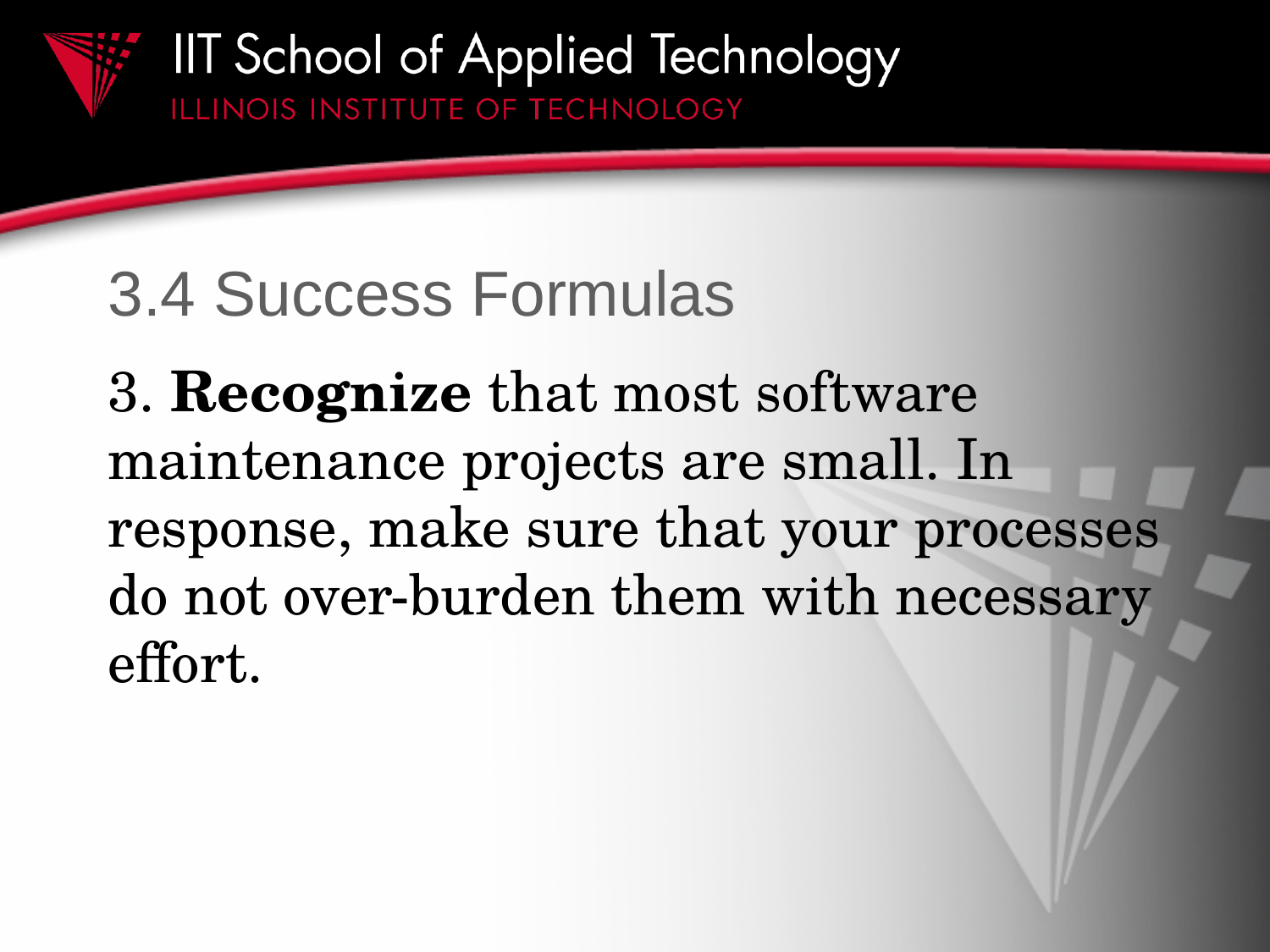

# 3.4 Success Formulas
3. Recognize that most software maintenance projects are small. In response, make sure that your processes do not over-burden them with necessary effort.